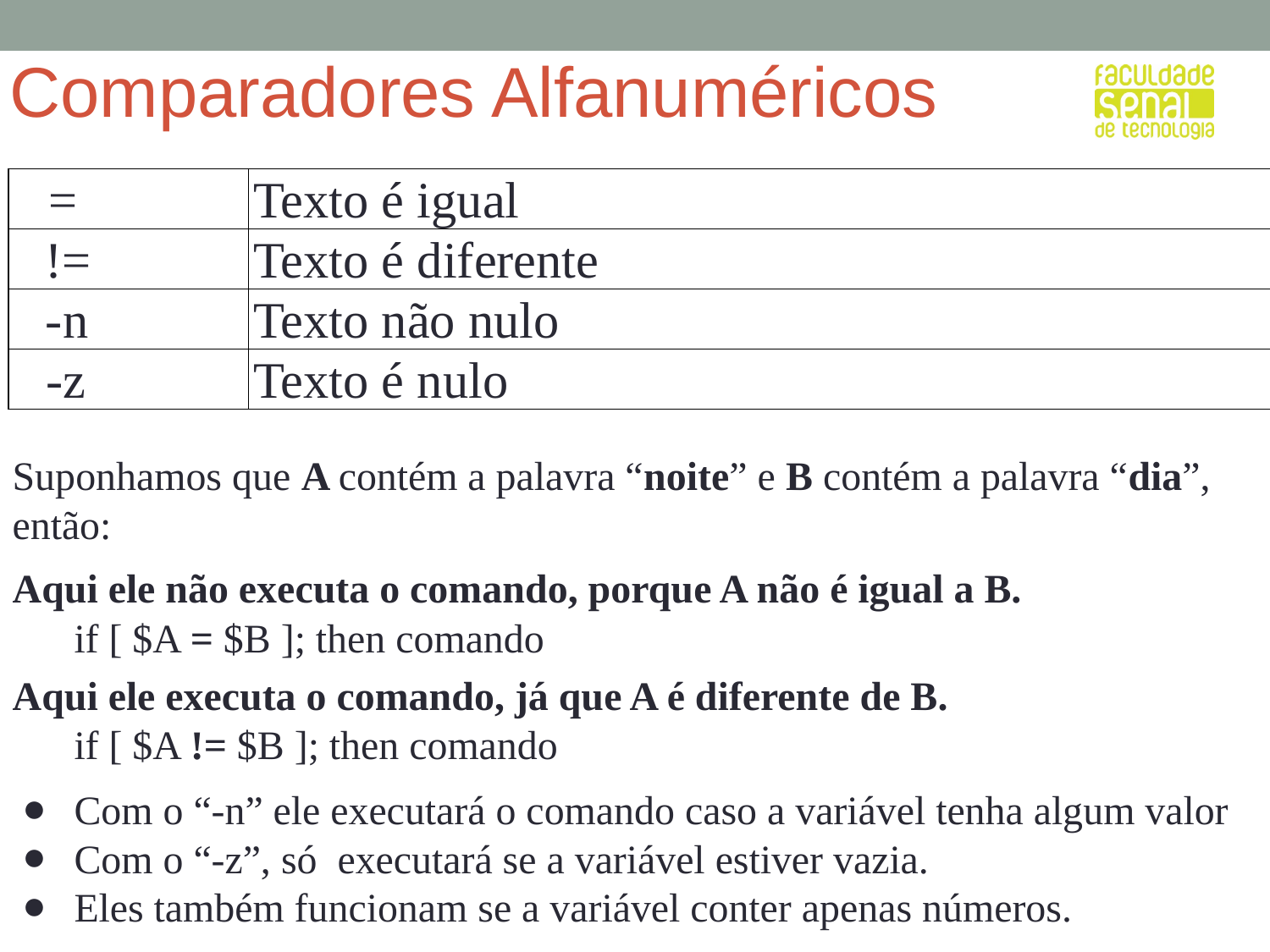

# Comparadores Alfanuméricos
| = | Texto é igual |
| --- | --- |
| != | Texto é diferente |
| -n | Texto não nulo |
| -z | Texto é nulo |
Suponhamos que A contém a palavra “noite” e B contém a palavra “dia”, então:
Aqui ele não executa o comando, porque A não é igual a B.
if [ $A = $B ]; then comando
Aqui ele executa o comando, já que A é diferente de B.
if [ $A != $B ]; then comando
Com o “-n” ele executará o comando caso a variável tenha algum valor
Com o “-z”, só  executará se a variável estiver vazia.
Eles também funcionam se a variável conter apenas números.